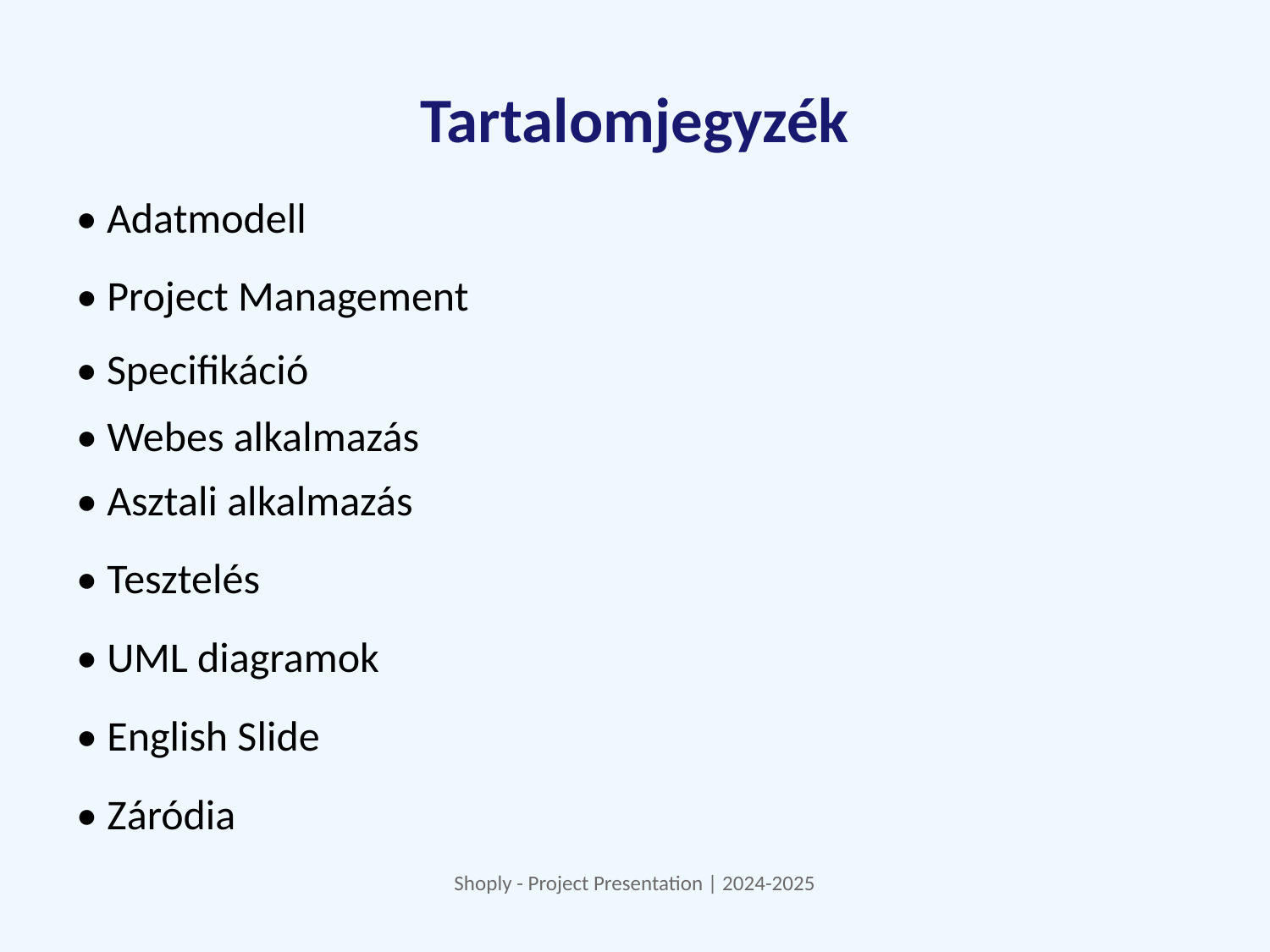

# Tartalomjegyzék
• Adatmodell

• Project Management

• Specifikáció

• Webes alkalmazás

• Asztali alkalmazás

• Tesztelés

• UML diagramok

• English Slide

• Záródia

Shoply - Project Presentation | 2024-2025